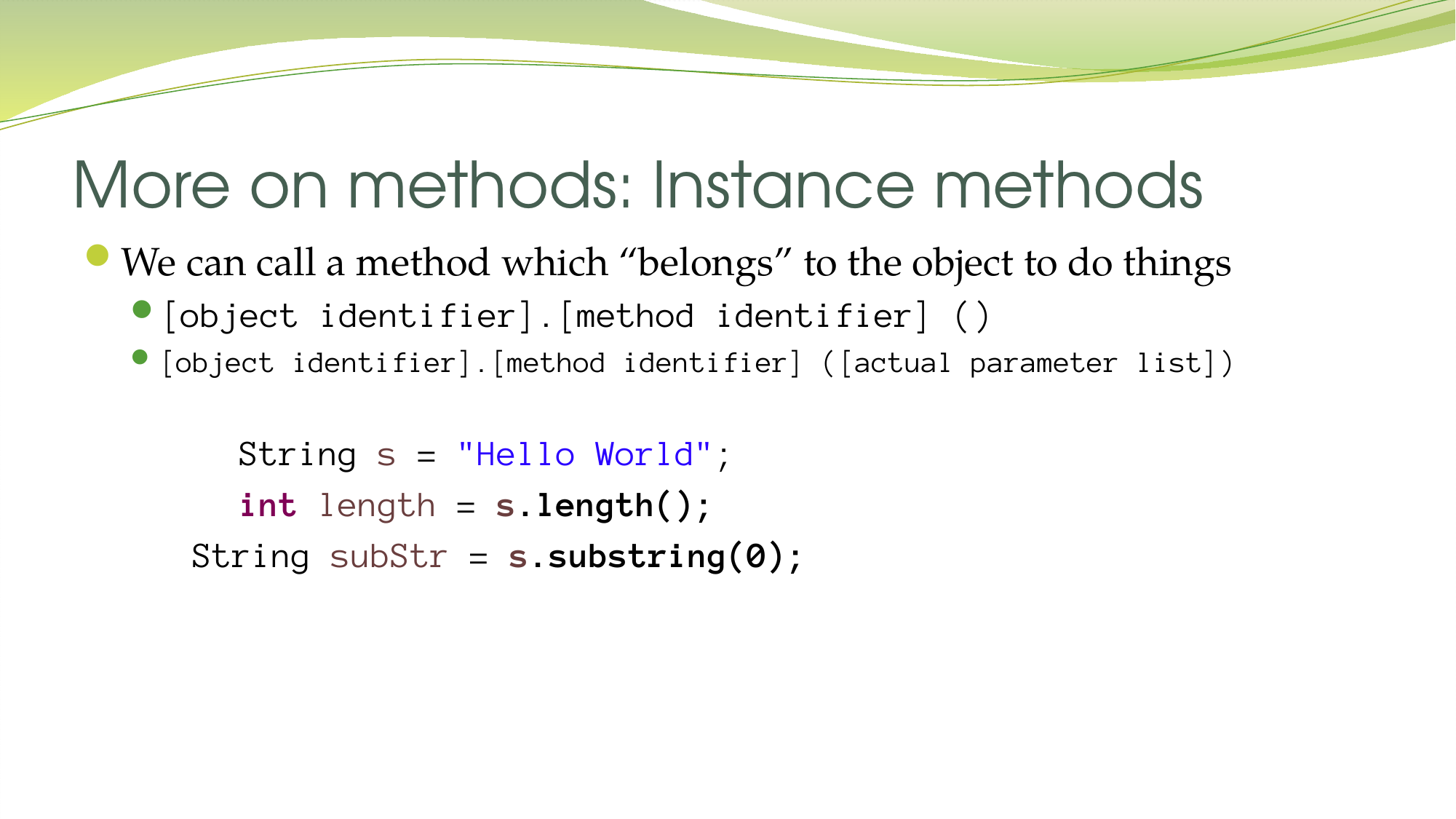

# More on methods: Instance methods
We can call a method which “belongs” to the object to do things
[object identifier].[method identifier] ()
[object identifier].[method identifier] ([actual parameter list])
	String s = "Hello World";
	int length = s.length();
String subStr = s.substring(0);